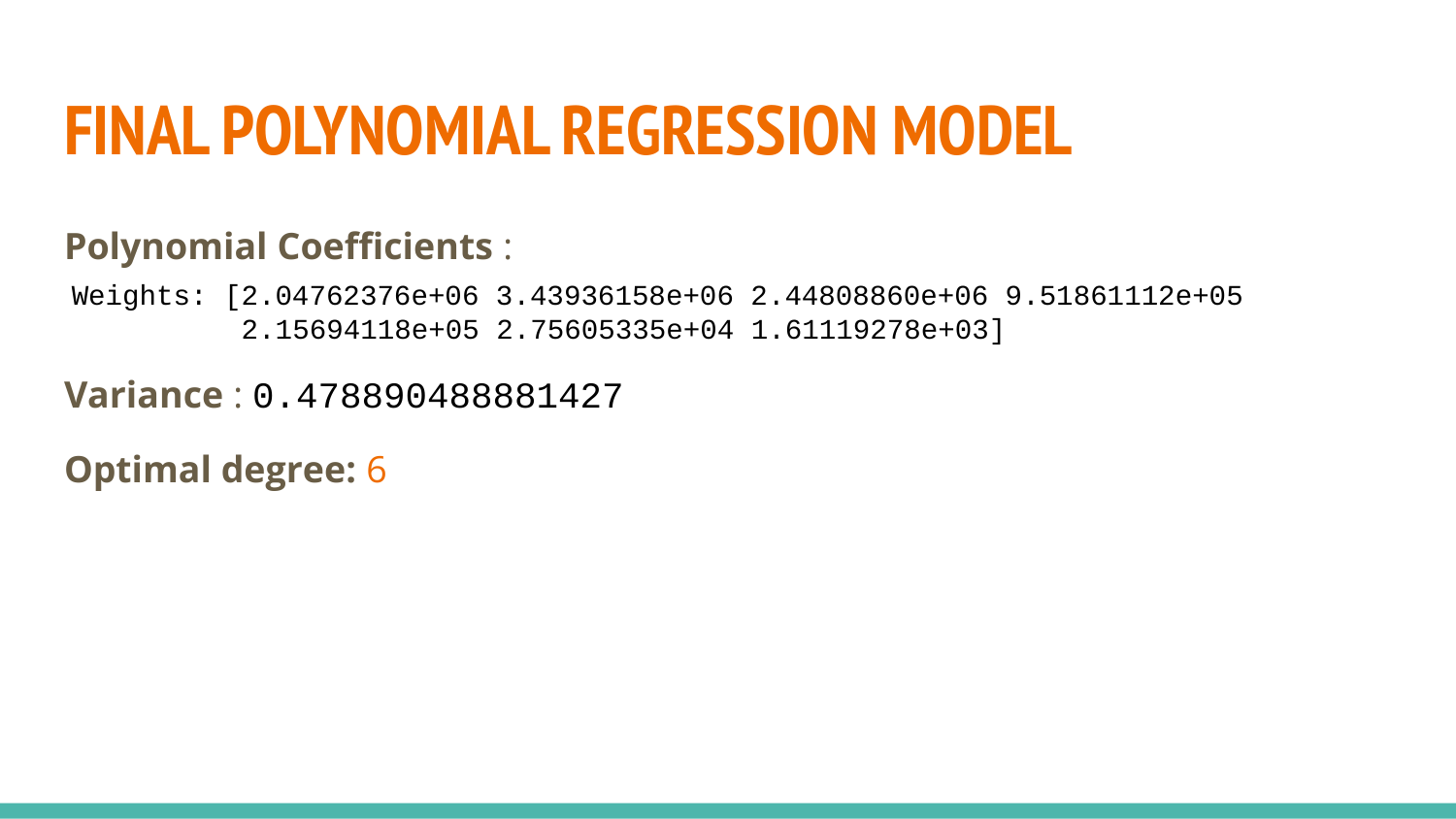

# FINAL POLYNOMIAL REGRESSION MODEL
Polynomial Coefficients :

Variance : 0.478890488881427
Optimal degree: 6

Weights: [2.04762376e+06 3.43936158e+06 2.44808860e+06 9.51861112e+05
          2.15694118e+05 2.75605335e+04 1.61119278e+03]